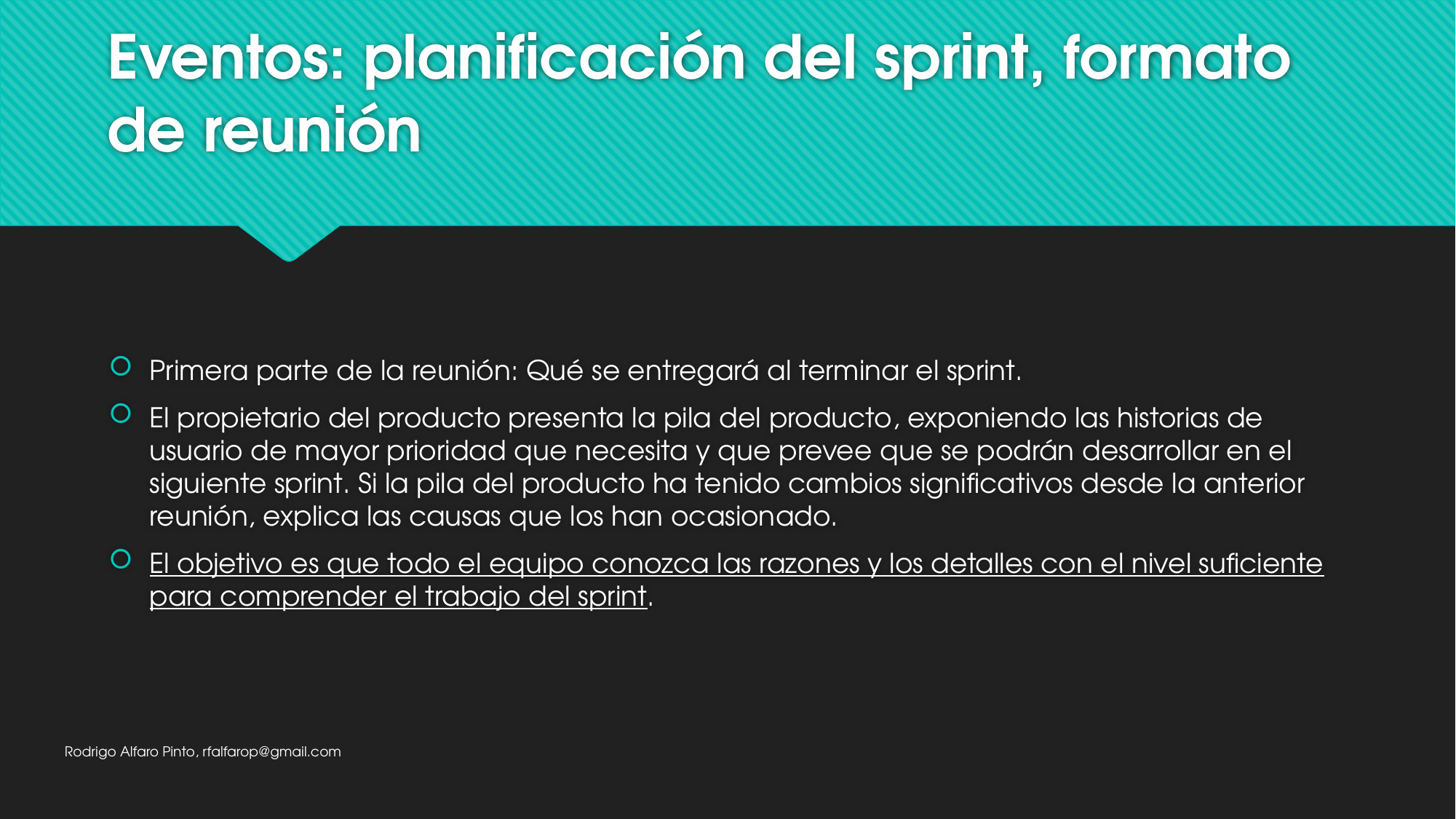

# Eventos: planificación del sprint, formato de reunión
Primera parte de la reunión: Qué se entregará al terminar el sprint.
El propietario del producto presenta la pila del producto, exponiendo las historias de usuario de mayor prioridad que necesita y que prevee que se podrán desarrollar en el siguiente sprint. Si la pila del producto ha tenido cambios significativos desde la anterior reunión, explica las causas que los han ocasionado.
El objetivo es que todo el equipo conozca las razones y los detalles con el nivel suficiente para comprender el trabajo del sprint.
Rodrigo Alfaro Pinto, rfalfarop@gmail.com